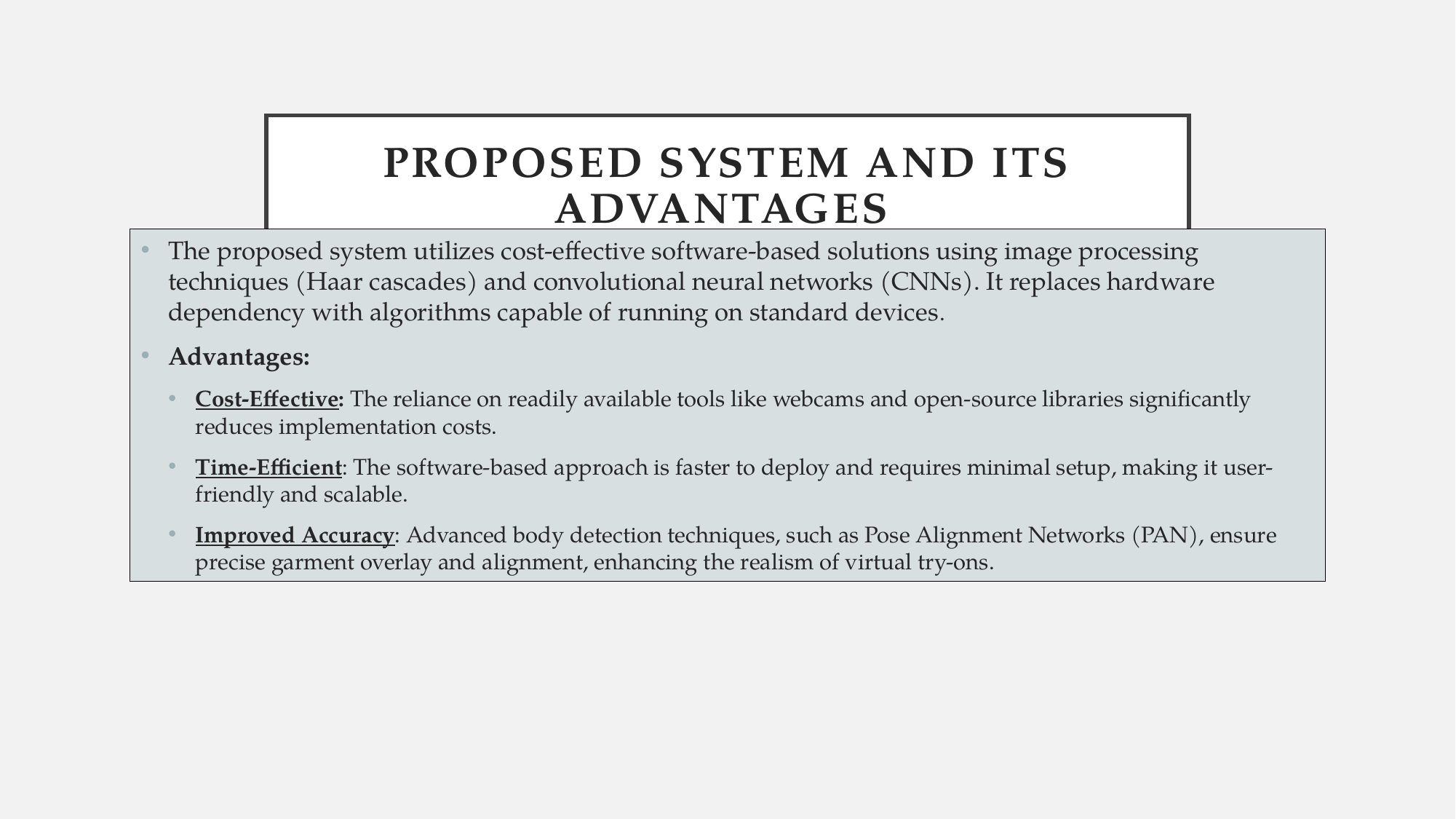

# Proposed system and its advantages
The proposed system utilizes cost-effective software-based solutions using image processing techniques (Haar cascades) and convolutional neural networks (CNNs). It replaces hardware dependency with algorithms capable of running on standard devices.
Advantages:
Cost-Effective: The reliance on readily available tools like webcams and open-source libraries significantly reduces implementation costs.
Time-Efficient: The software-based approach is faster to deploy and requires minimal setup, making it user-friendly and scalable.
Improved Accuracy: Advanced body detection techniques, such as Pose Alignment Networks (PAN), ensure precise garment overlay and alignment, enhancing the realism of virtual try-ons.